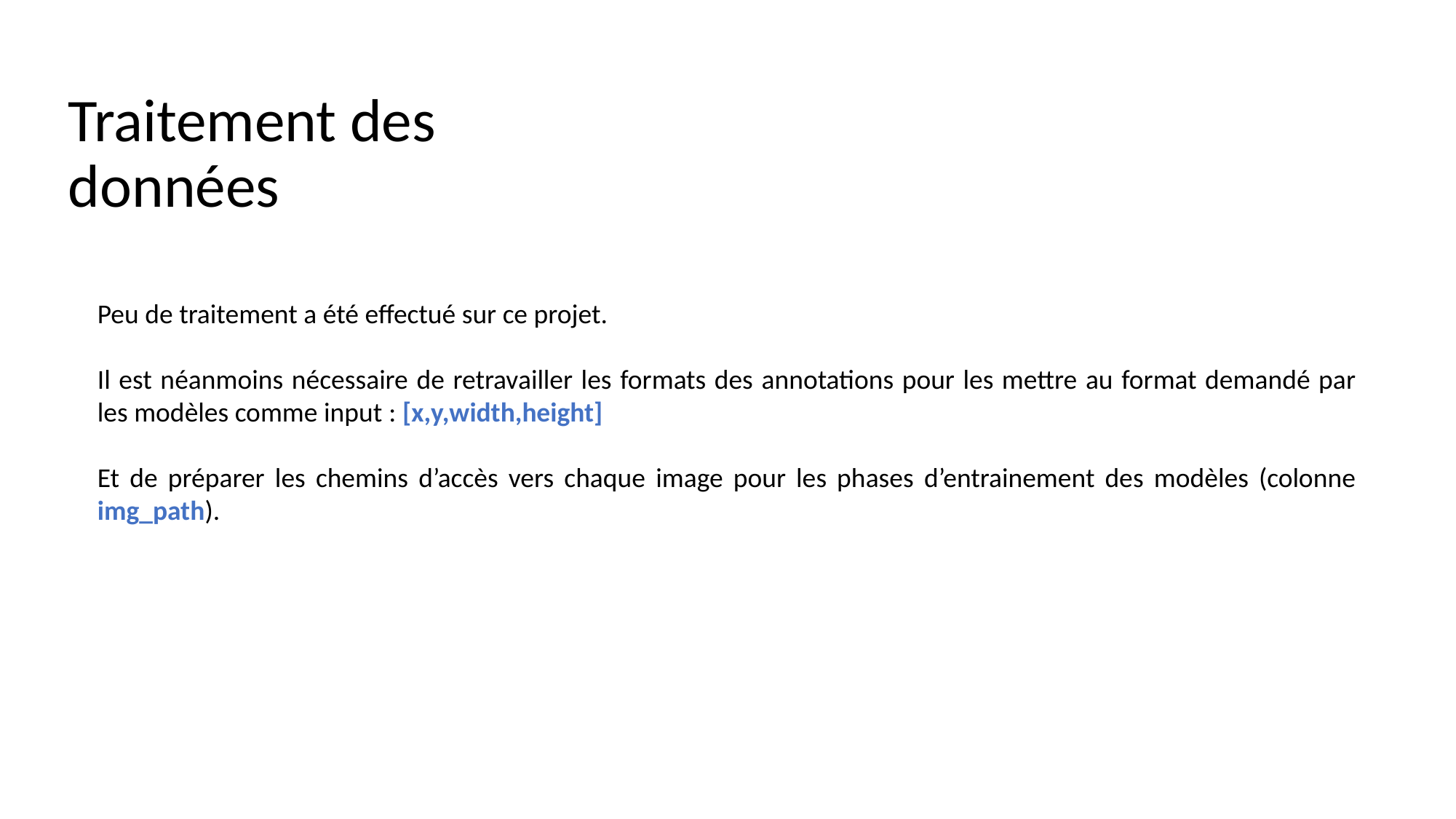

# Traitement des données
Peu de traitement a été effectué sur ce projet.

Il est néanmoins nécessaire de retravailler les formats des annotations pour les mettre au format demandé par les modèles comme input : [x,y,width,height]

Et de préparer les chemins d’accès vers chaque image pour les phases d’entrainement des modèles (colonne img_path).
9